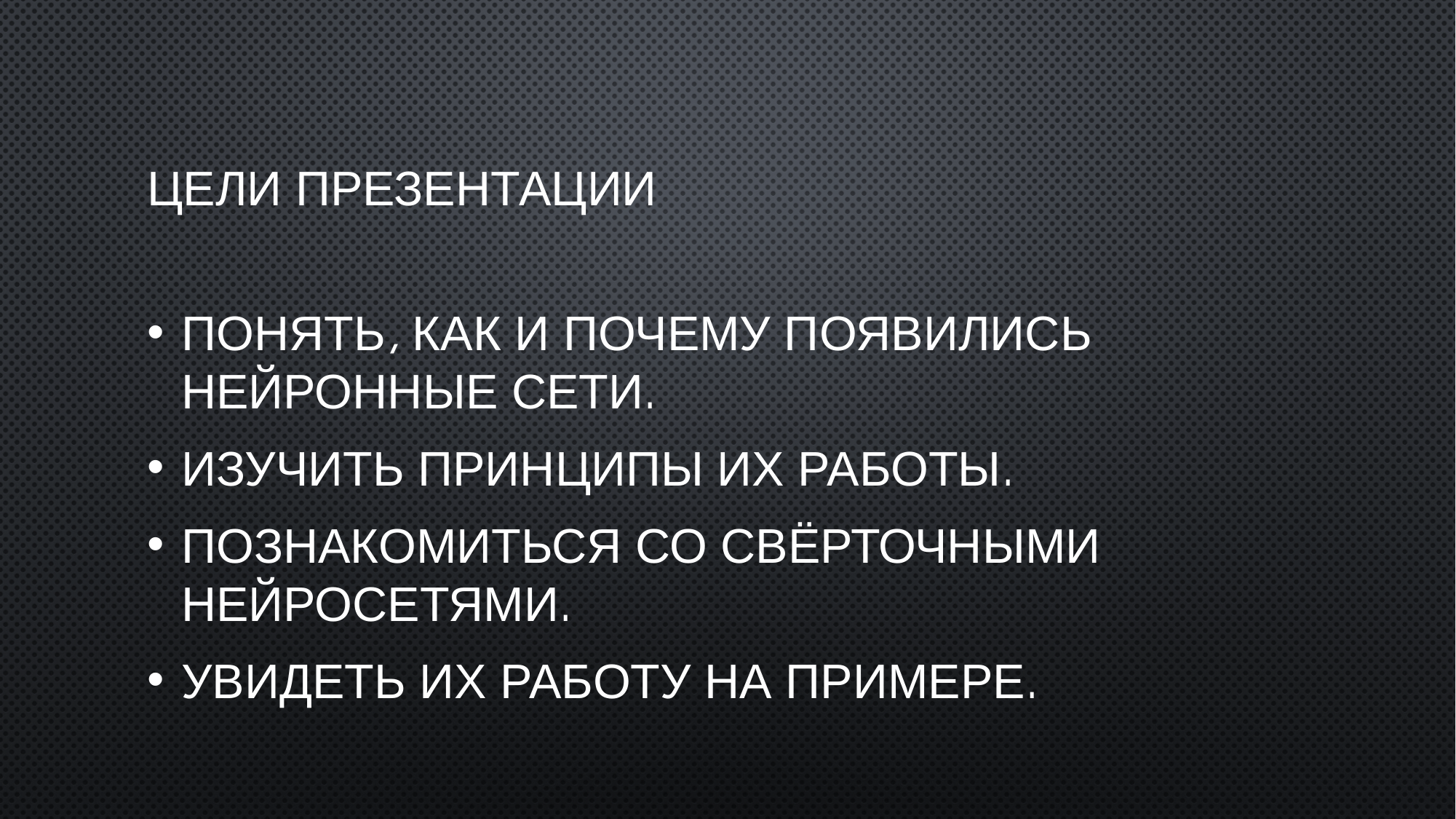

# Цели презентации
Понять, как и почему появились нейронные сети.
Изучить принципы их работы.
Познакомиться со свёрточными нейросетями.
Увидеть их работу на примере.